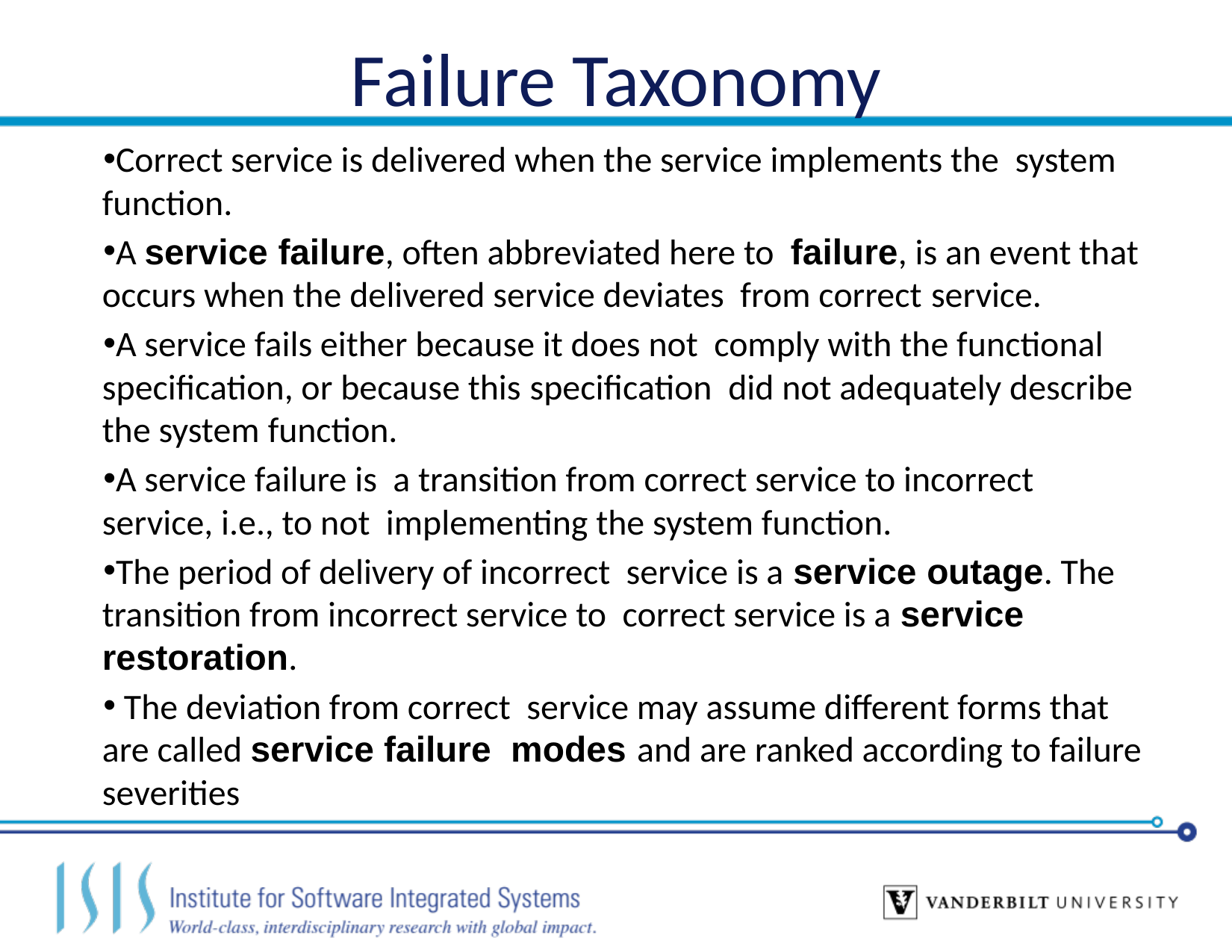

# Failure Taxonomy
Correct service is delivered when the service implements the  system function.
A service failure, often abbreviated here to  failure, is an event that occurs when the delivered service deviates  from correct service.
A service fails either because it does not  comply with the functional specification, or because this specification  did not adequately describe the system function.
A service failure is  a transition from correct service to incorrect service, i.e., to not  implementing the system function.
The period of delivery of incorrect  service is a service outage. The transition from incorrect service to  correct service is a service restoration.
 The deviation from correct  service may assume different forms that are called service failure  modes and are ranked according to failure severities